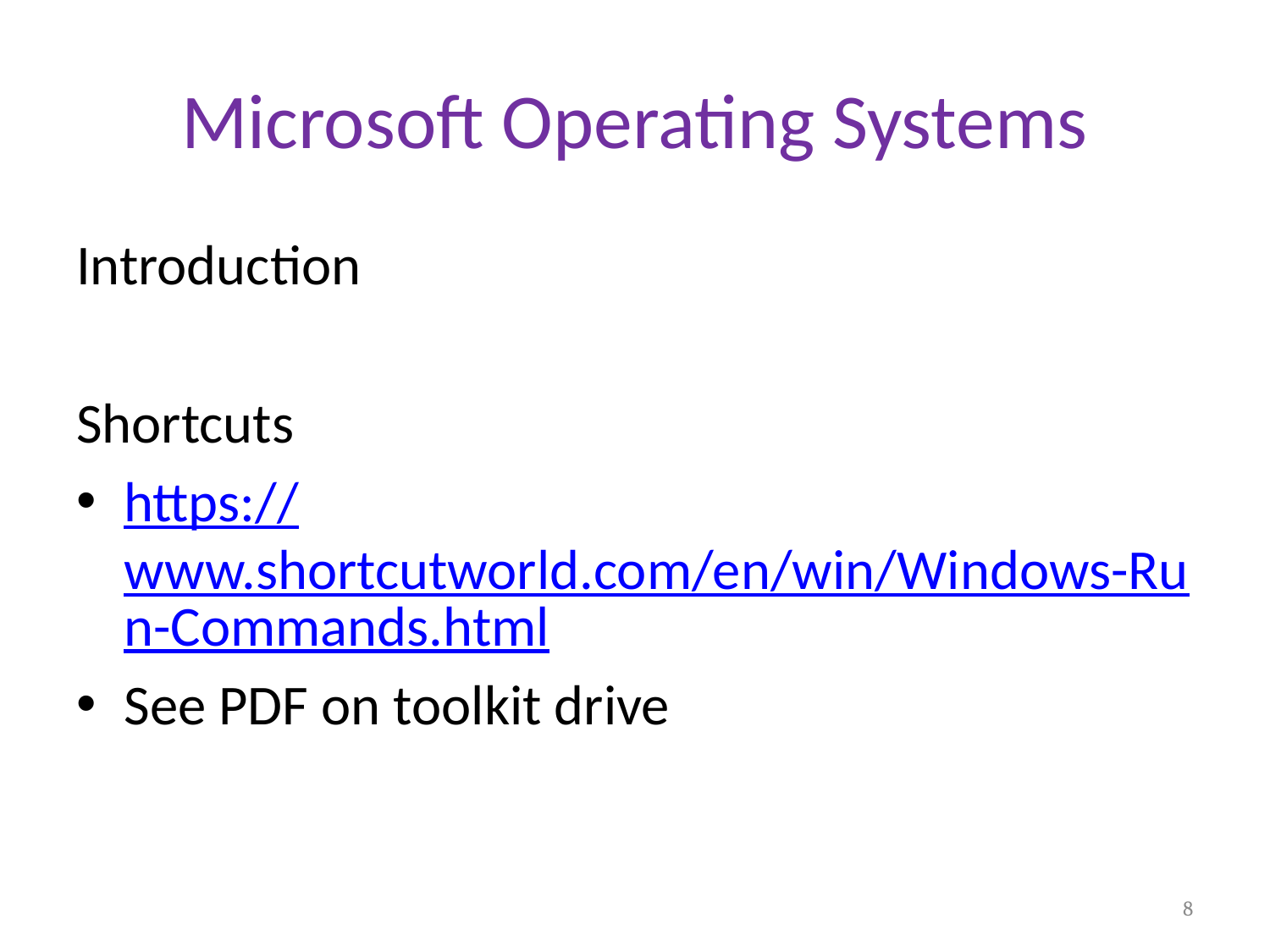

# Microsoft Operating Systems
Introduction

Shortcuts
https://www.shortcutworld.com/en/win/Windows-Run-Commands.html
See PDF on toolkit drive
8